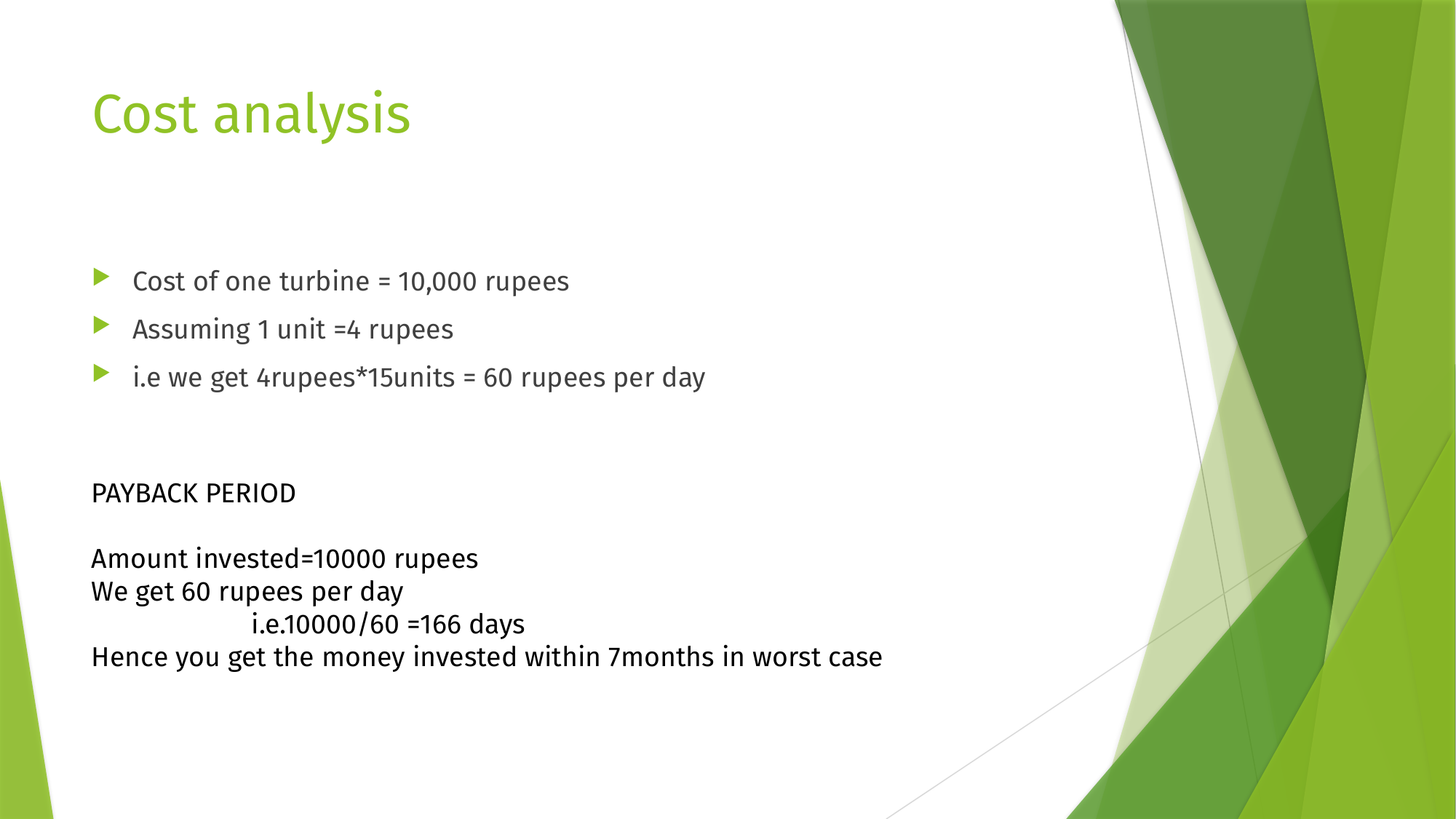

# Cost analysis
Cost of one turbine = 10,000 rupees
Assuming 1 unit =4 rupees
i.e we get 4rupees*15units = 60 rupees per day

PAYBACK PERIOD

Amount invested=10000 rupees
We get 60 rupees per day
                      i.e.10000/60 =166 days
Hence you get the money invested within 7months in worst case